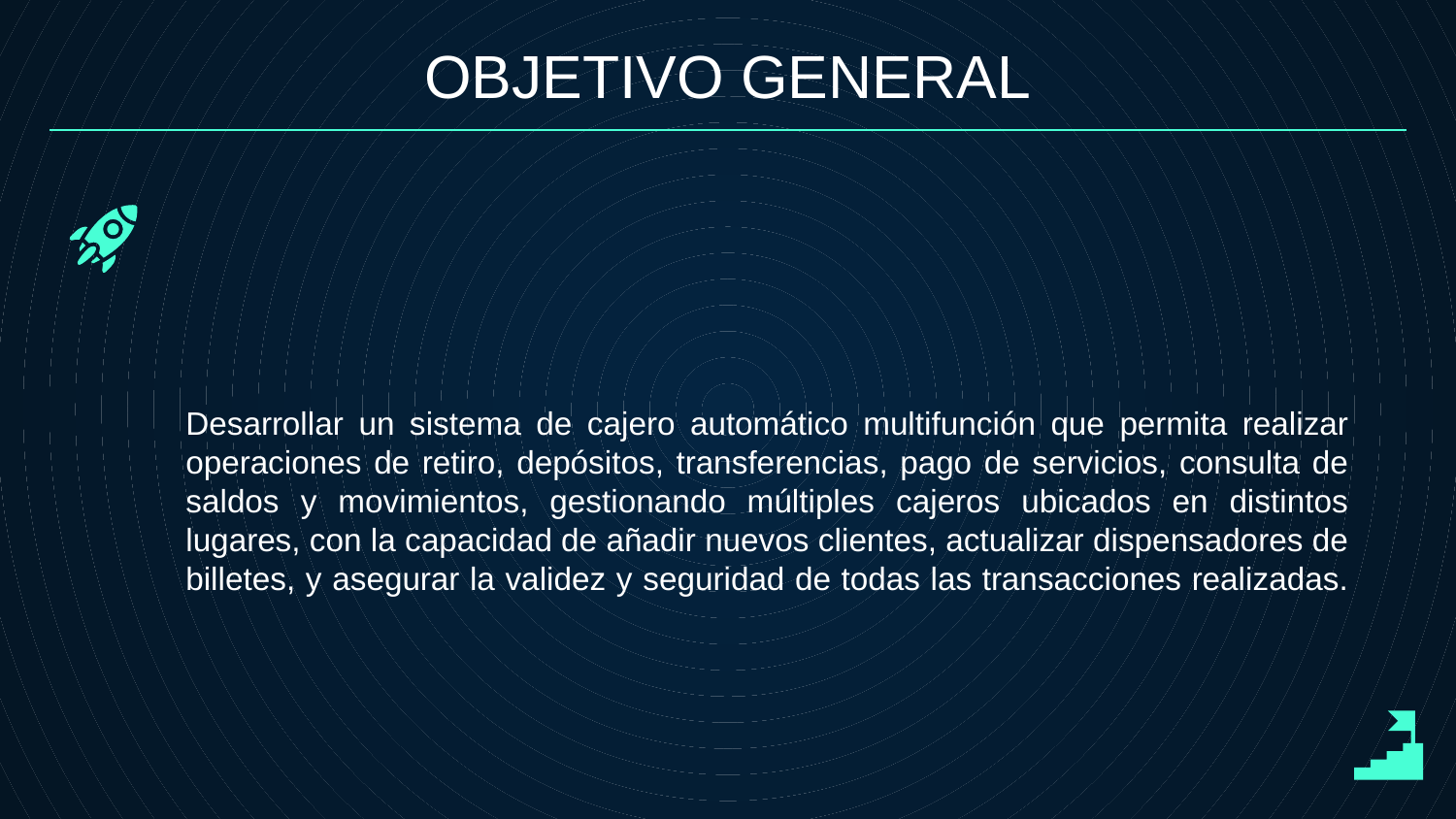

# OBJETIVO GENERAL

Desarrollar un sistema de cajero automático multifunción que permita realizar operaciones de retiro, depósitos, transferencias, pago de servicios, consulta de saldos y movimientos, gestionando múltiples cajeros ubicados en distintos lugares, con la capacidad de añadir nuevos clientes, actualizar dispensadores de billetes, y asegurar la validez y seguridad de todas las transacciones realizadas.